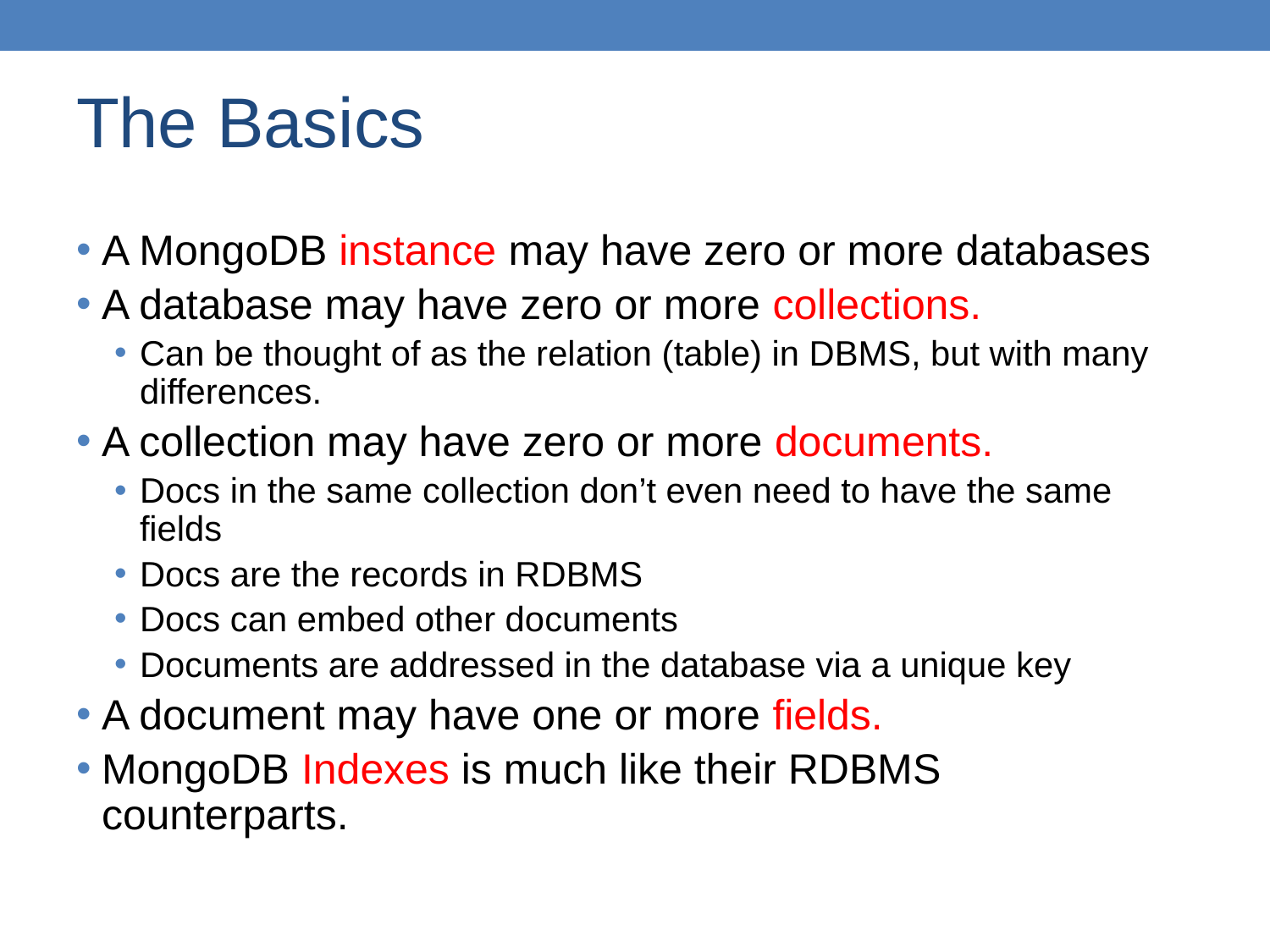

The Basics
A MongoDB instance may have zero or more databases
A database may have zero or more collections.
Can be thought of as the relation (table) in DBMS, but with many differences.
A collection may have zero or more documents.
Docs in the same collection don’t even need to have the same fields
Docs are the records in RDBMS
Docs can embed other documents
Documents are addressed in the database via a unique key
A document may have one or more fields.
MongoDB Indexes is much like their RDBMS counterparts.